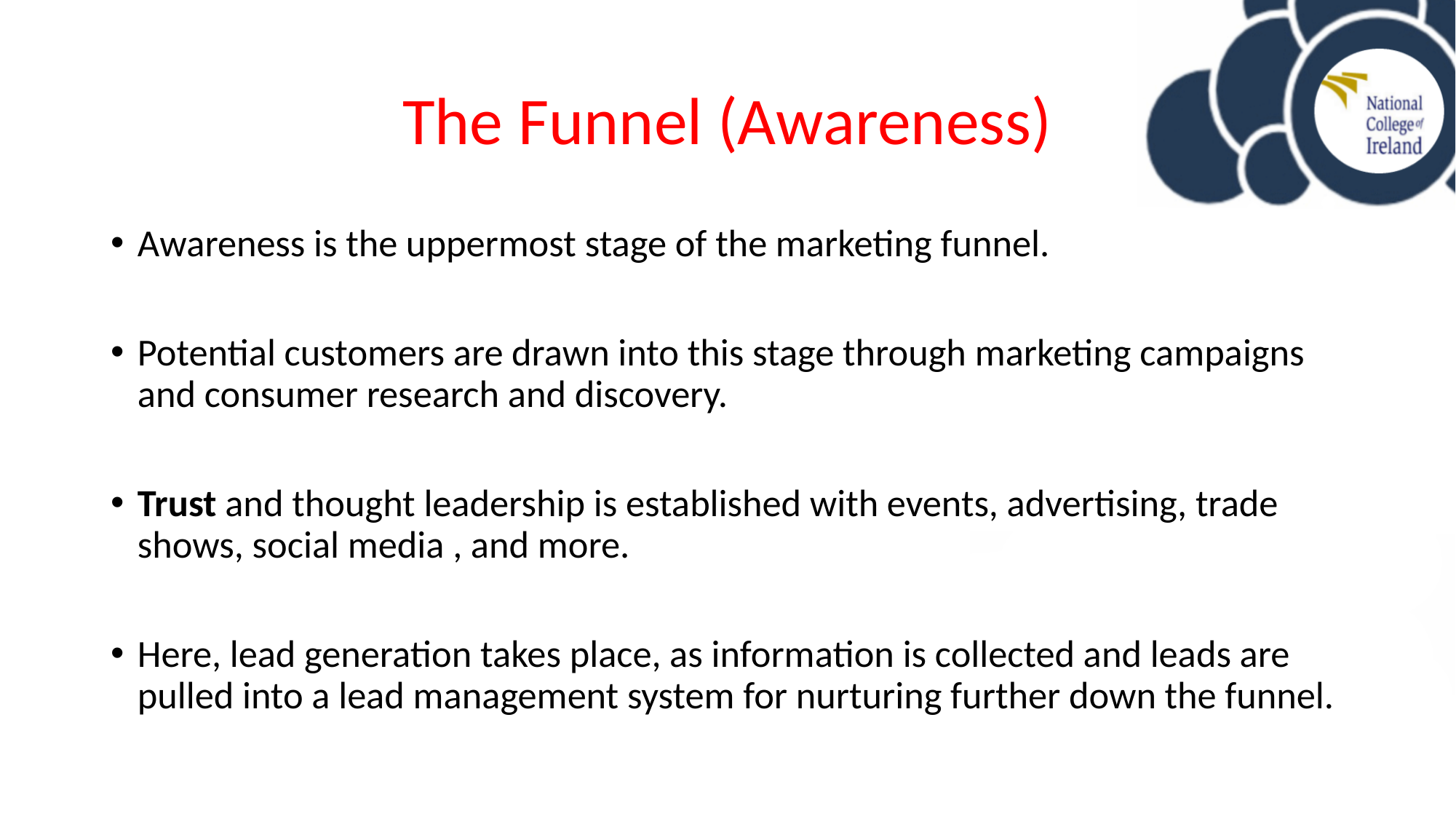

# The Funnel (Awareness)
Awareness is the uppermost stage of the marketing funnel.

Potential customers are drawn into this stage through marketing campaigns and consumer research and discovery.

Trust and thought leadership is established with events, advertising, trade shows, social media , and more.

Here, lead generation takes place, as information is collected and leads are pulled into a lead management system for nurturing further down the funnel.